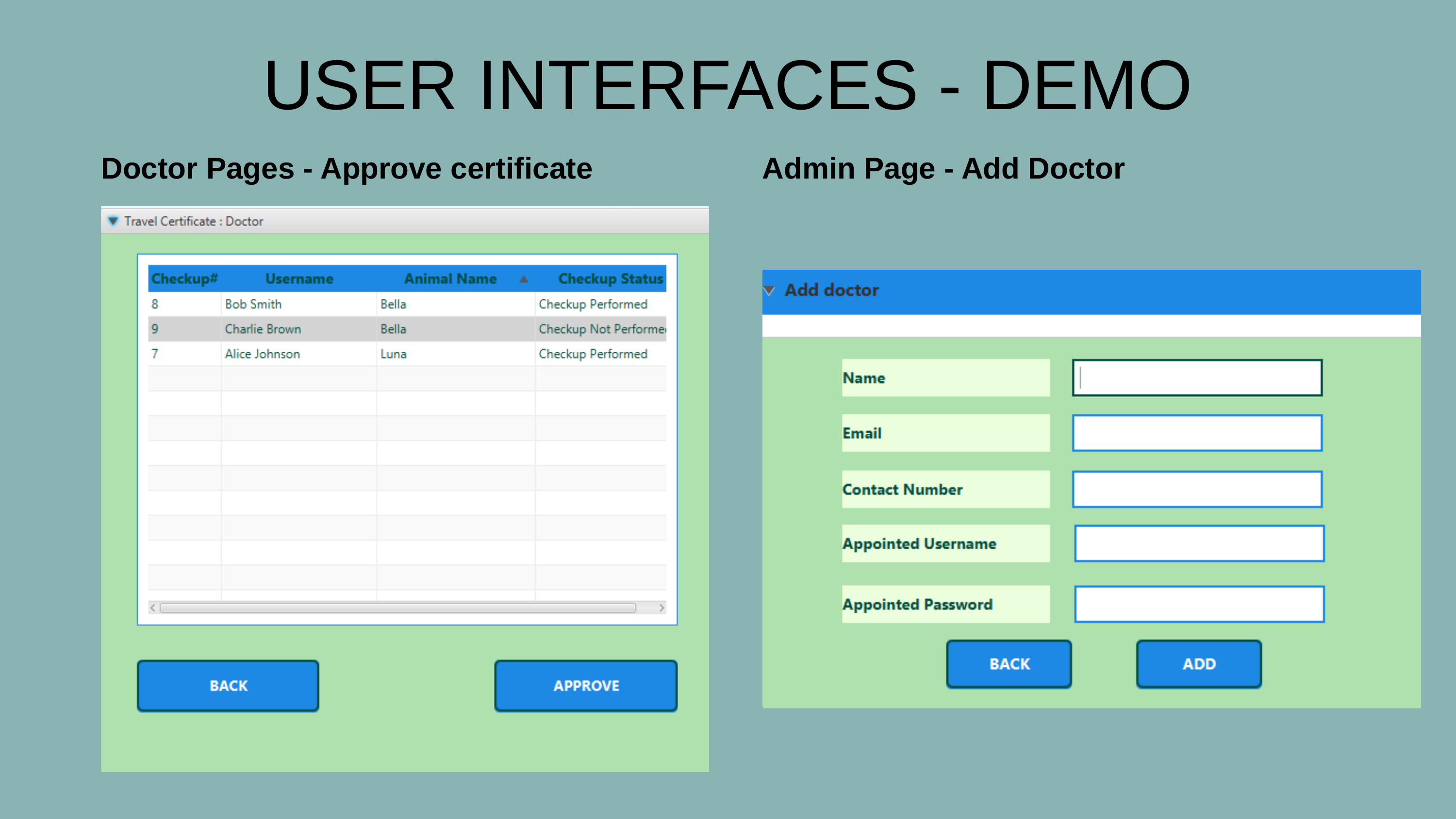

USER INTERFACES - DEMO
Doctor Pages - Approve certificate
Admin Page - Add Doctor